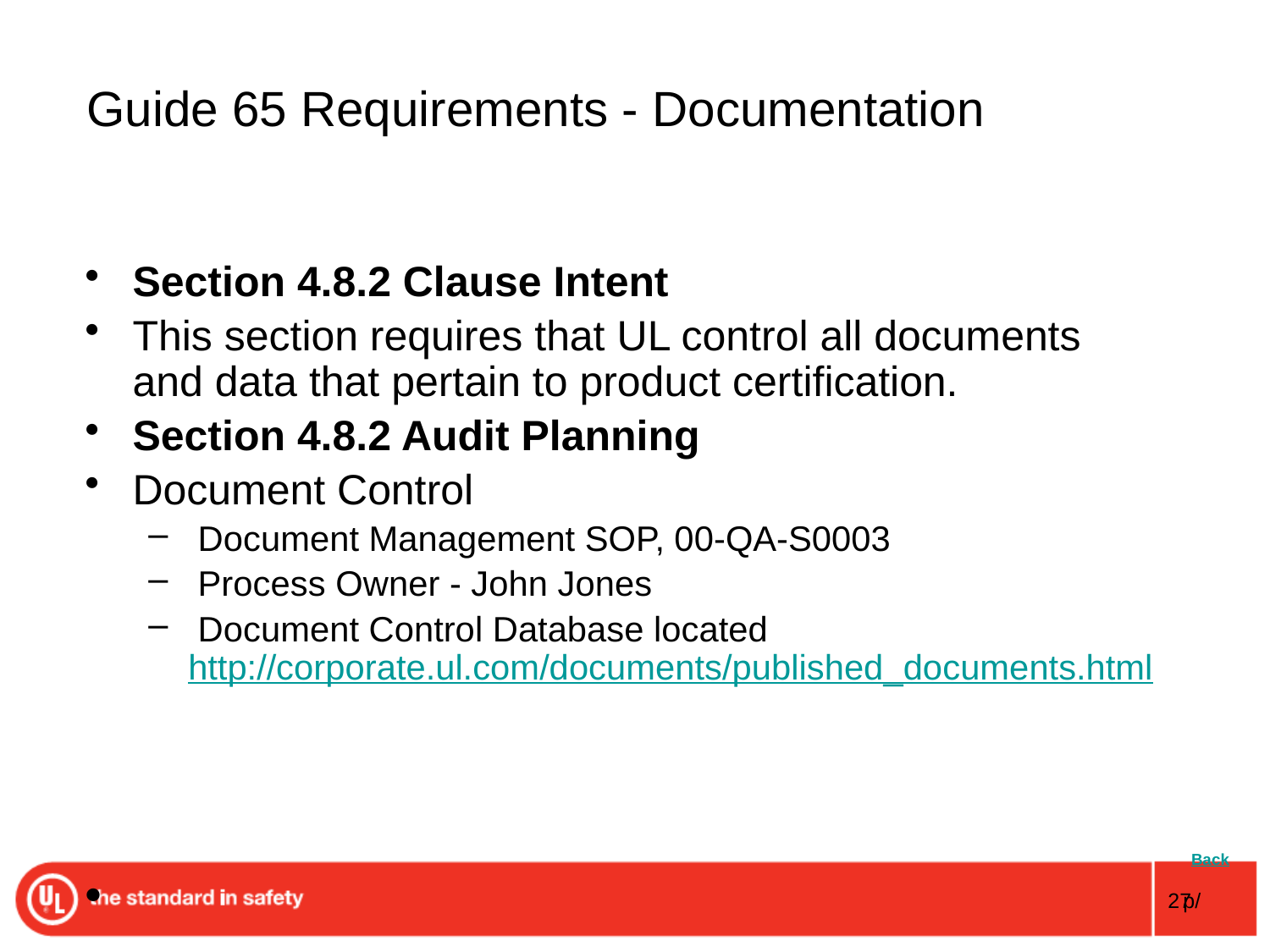

# Guide 65 Requirements - Documentation

Section 4.8.2 Clause Intent
This section requires that UL control all documents and data that pertain to product certification.
Section 4.8.2 Audit Planning
Document Control
 Document Management SOP, 00-QA-S0003
 Process Owner - John Jones
 Document Control Database located   http://corporate.ul.com/documents/published_documents.html

 Back